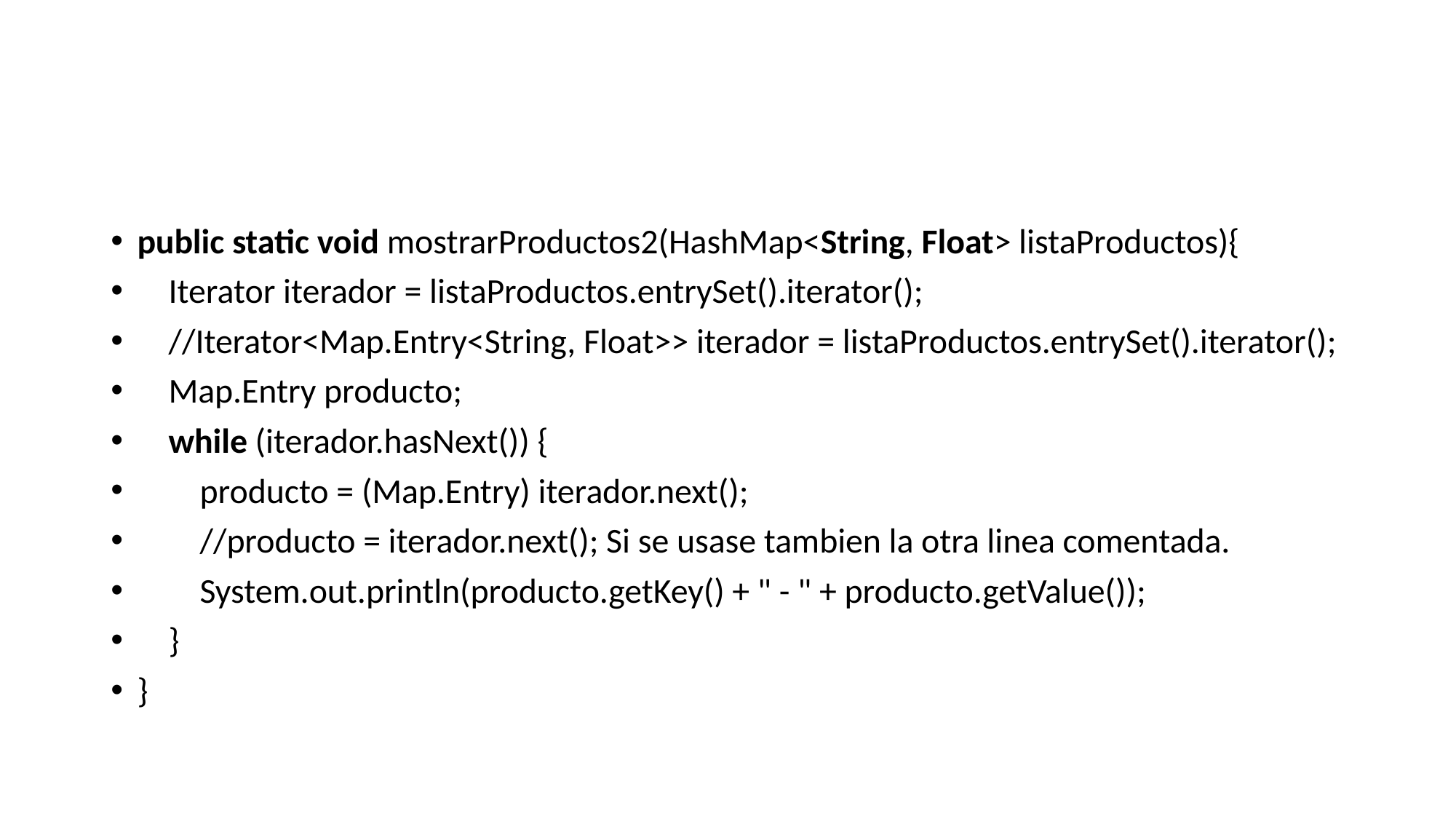

#
public static void mostrarProductos2(HashMap<String, Float> listaProductos){
    Iterator iterador = listaProductos.entrySet().iterator();
    //Iterator<Map.Entry<String, Float>> iterador = listaProductos.entrySet().iterator();
    Map.Entry producto;
    while (iterador.hasNext()) {
        producto = (Map.Entry) iterador.next();
        //producto = iterador.next(); Si se usase tambien la otra linea comentada.
        System.out.println(producto.getKey() + " - " + producto.getValue());
    }
}